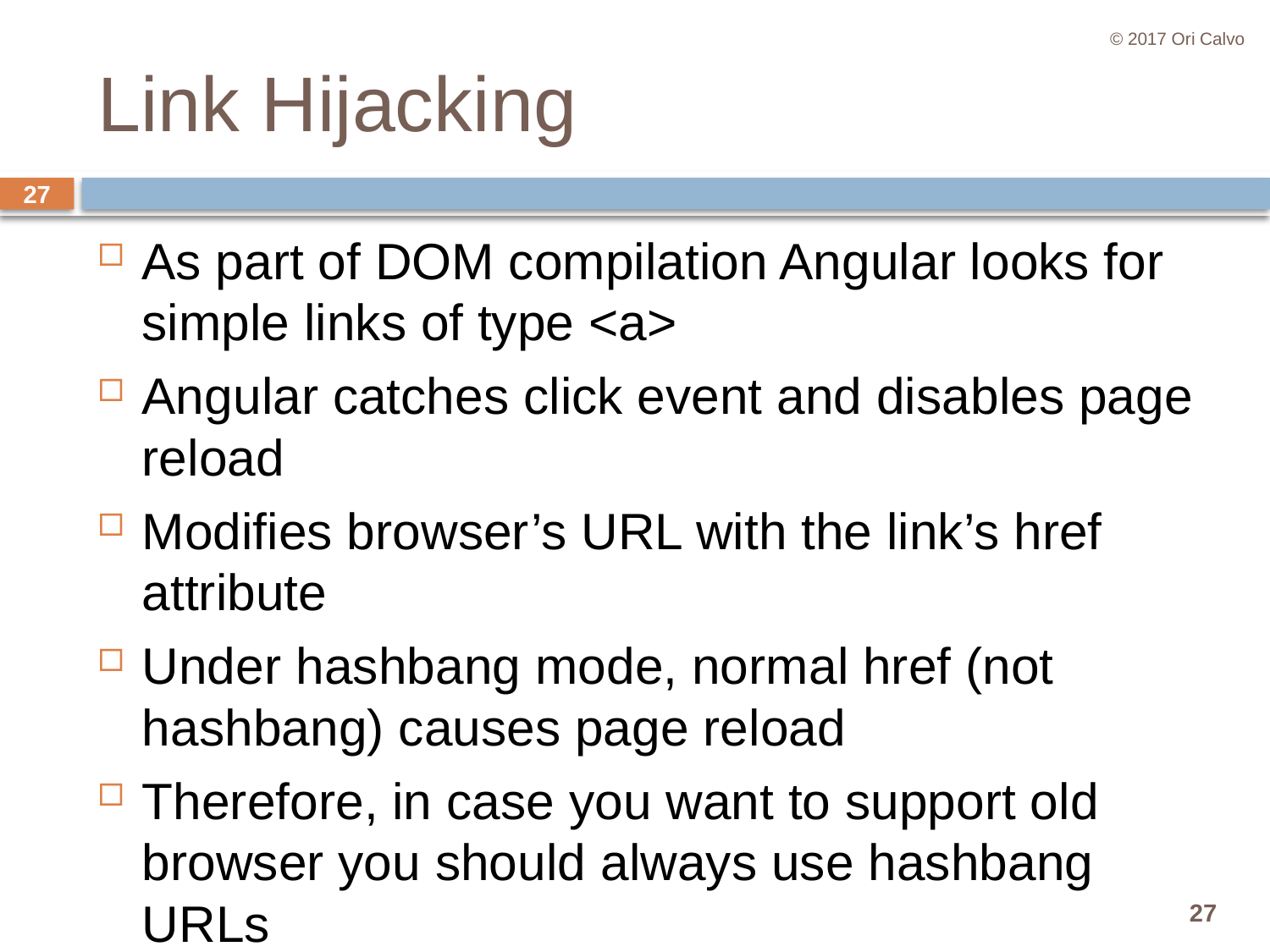

© 2017 Ori Calvo
# Link Hijacking
27
As part of DOM compilation Angular looks for simple links of type <a>
Angular catches click event and disables page reload
Modifies browser’s URL with the link’s href attribute
Under hashbang mode, normal href (not hashbang) causes page reload
Therefore, in case you want to support old browser you should always use hashbang URLs